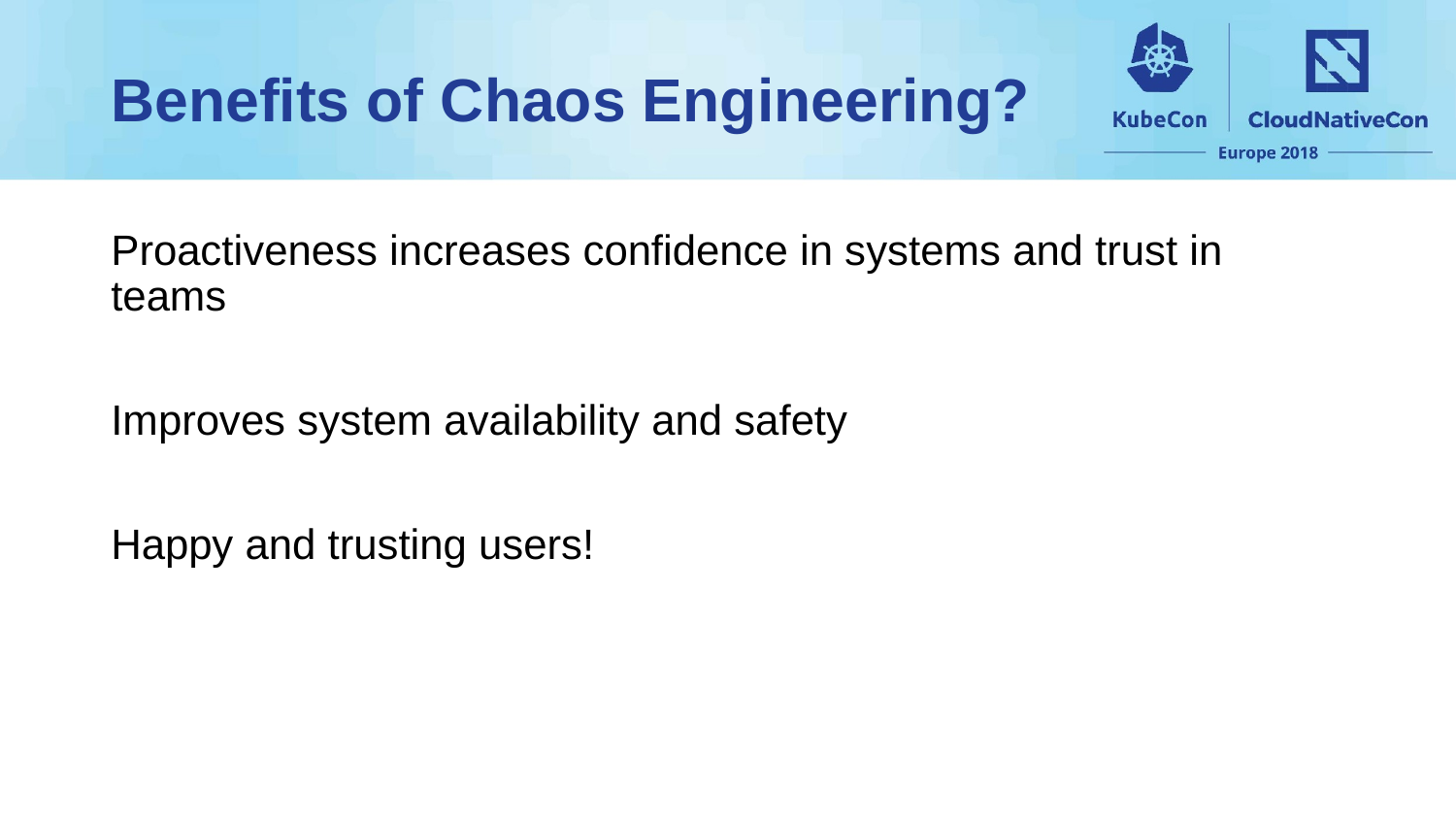

# Benefits of Chaos Engineering?
Proactiveness increases confidence in systems and trust in teams

Improves system availability and safety

Happy and trusting users!